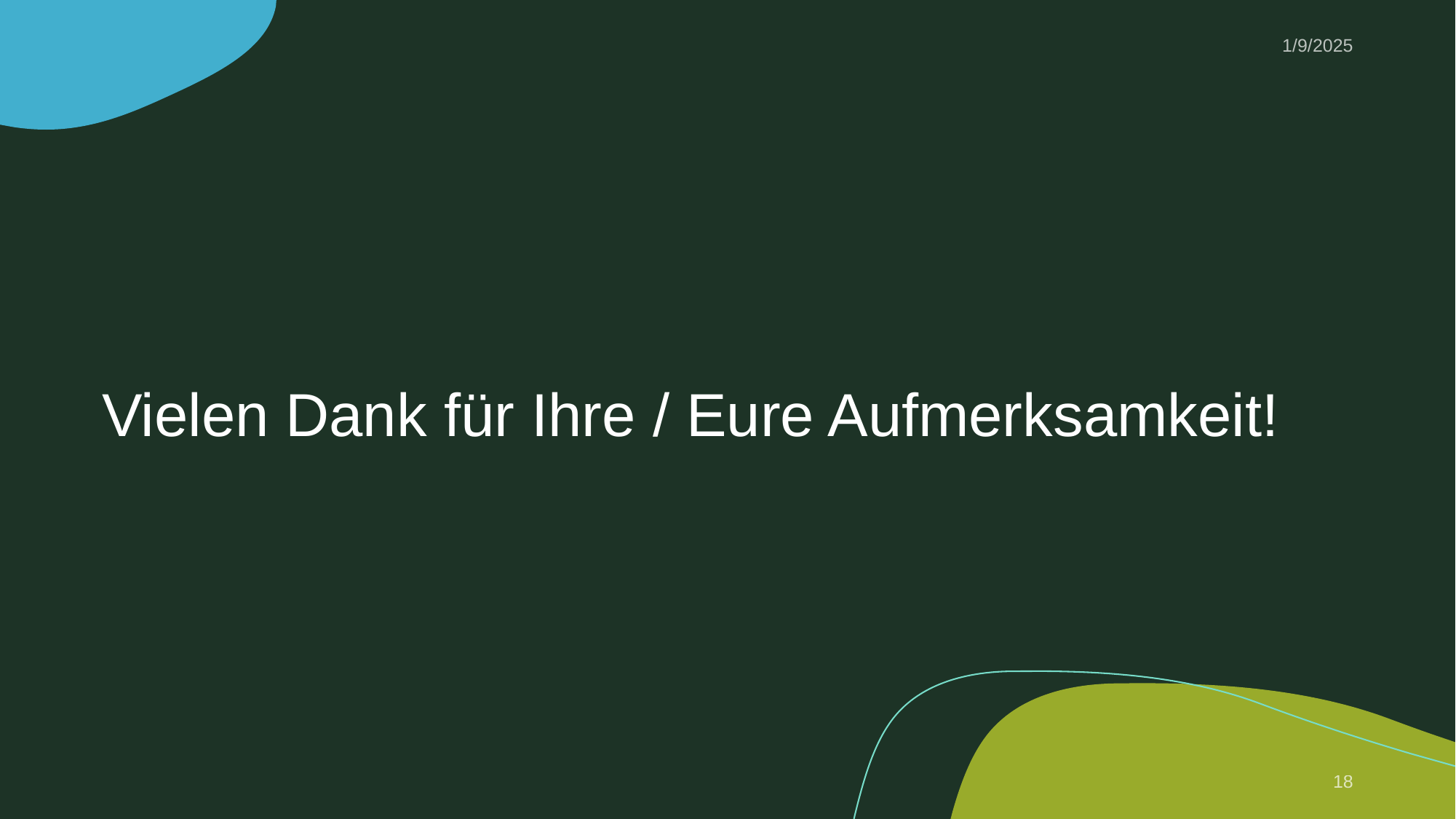

1/9/2025

# Vielen Dank für Ihre / Eure Aufmerksamkeit!

18